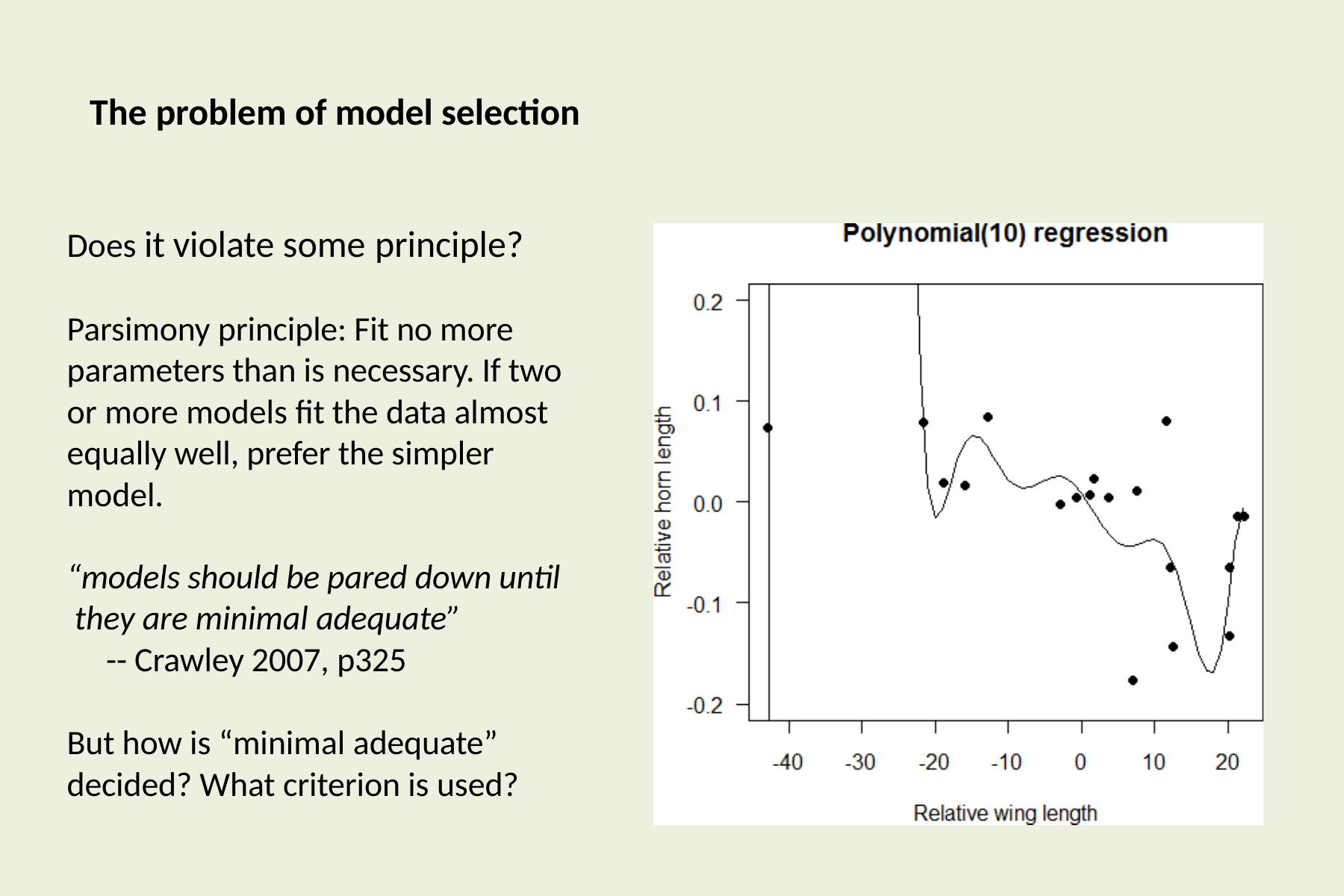

# The problem of model selection
Does it violate some principle?

Parsimony principle: Fit no more  parameters than is necessary. If two  or more models fit the data almost  equally well, prefer the simpler  model.

“models should be pared down until  they are minimal adequate”
-- Crawley 2007, p325

But how is “minimal adequate”  decided? What criterion is used?